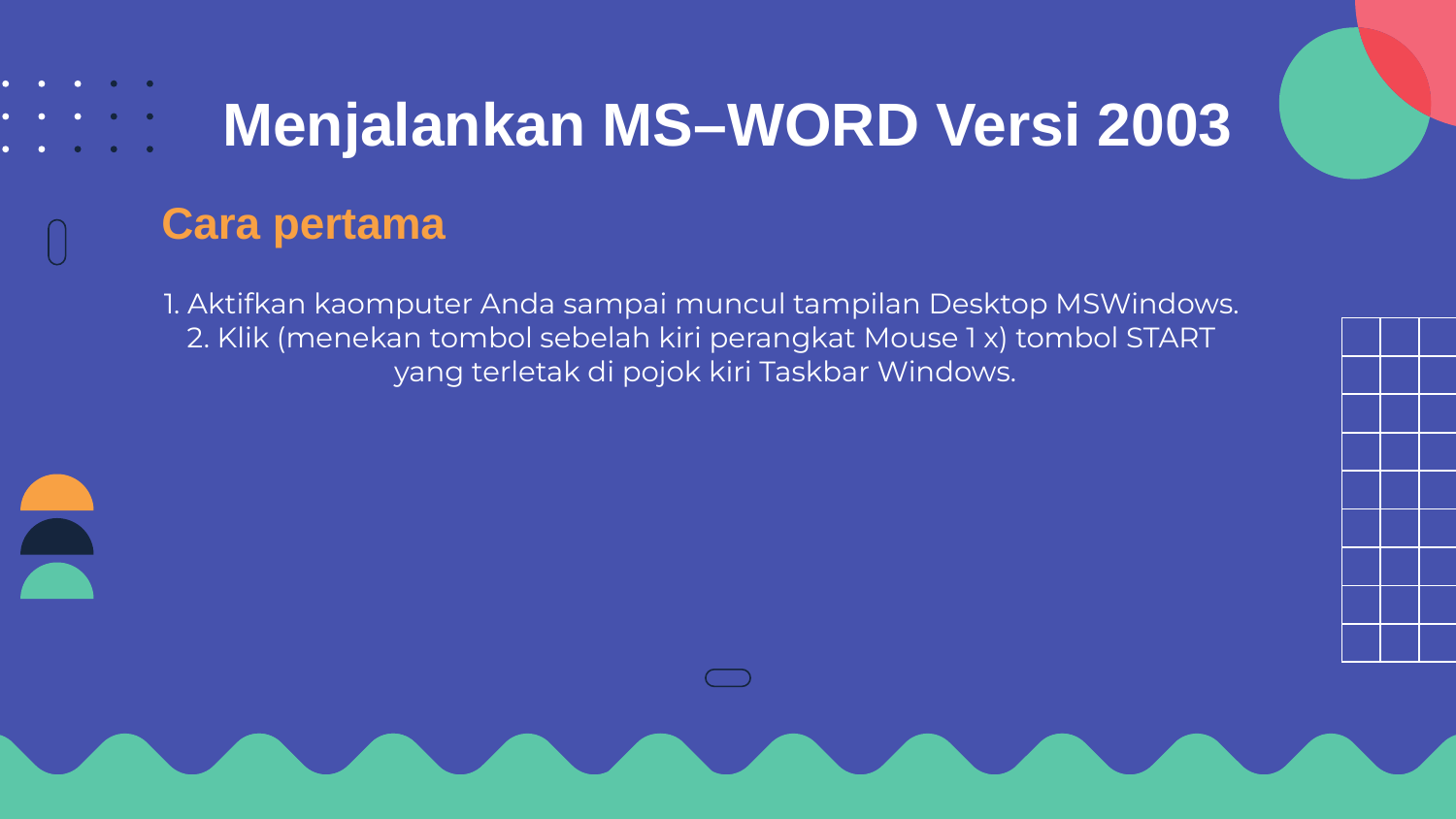

# Menjalankan MS–WORD Versi 2003
Cara pertama
1. Aktifkan kaomputer Anda sampai muncul tampilan Desktop MSWindows.
2. Klik (menekan tombol sebelah kiri perangkat Mouse 1 x) tombol START
yang terletak di pojok kiri Taskbar Windows.